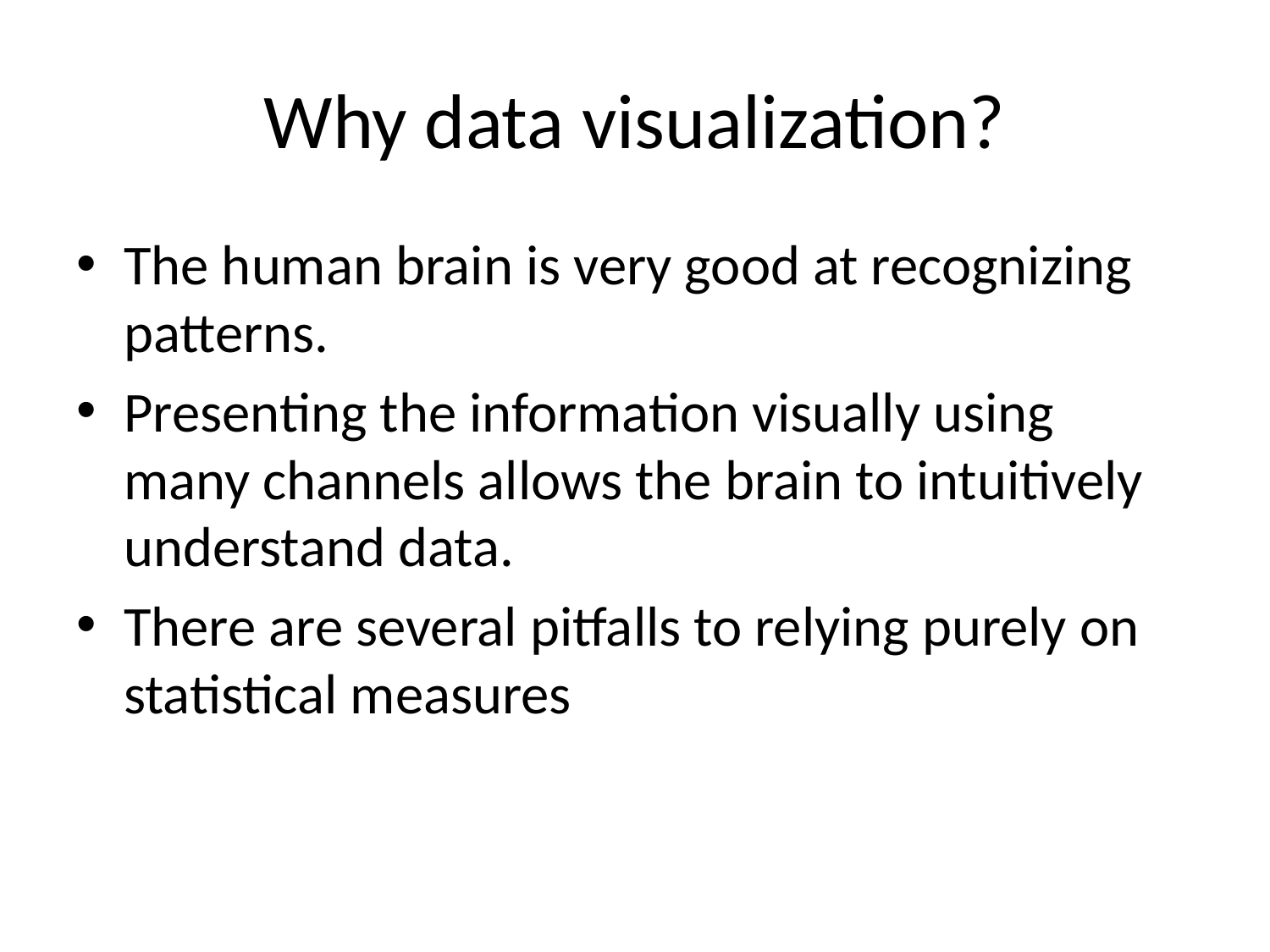

# Why data visualization?
The human brain is very good at recognizing patterns.
Presenting the information visually using many channels allows the brain to intuitively understand data.
There are several pitfalls to relying purely on statistical measures